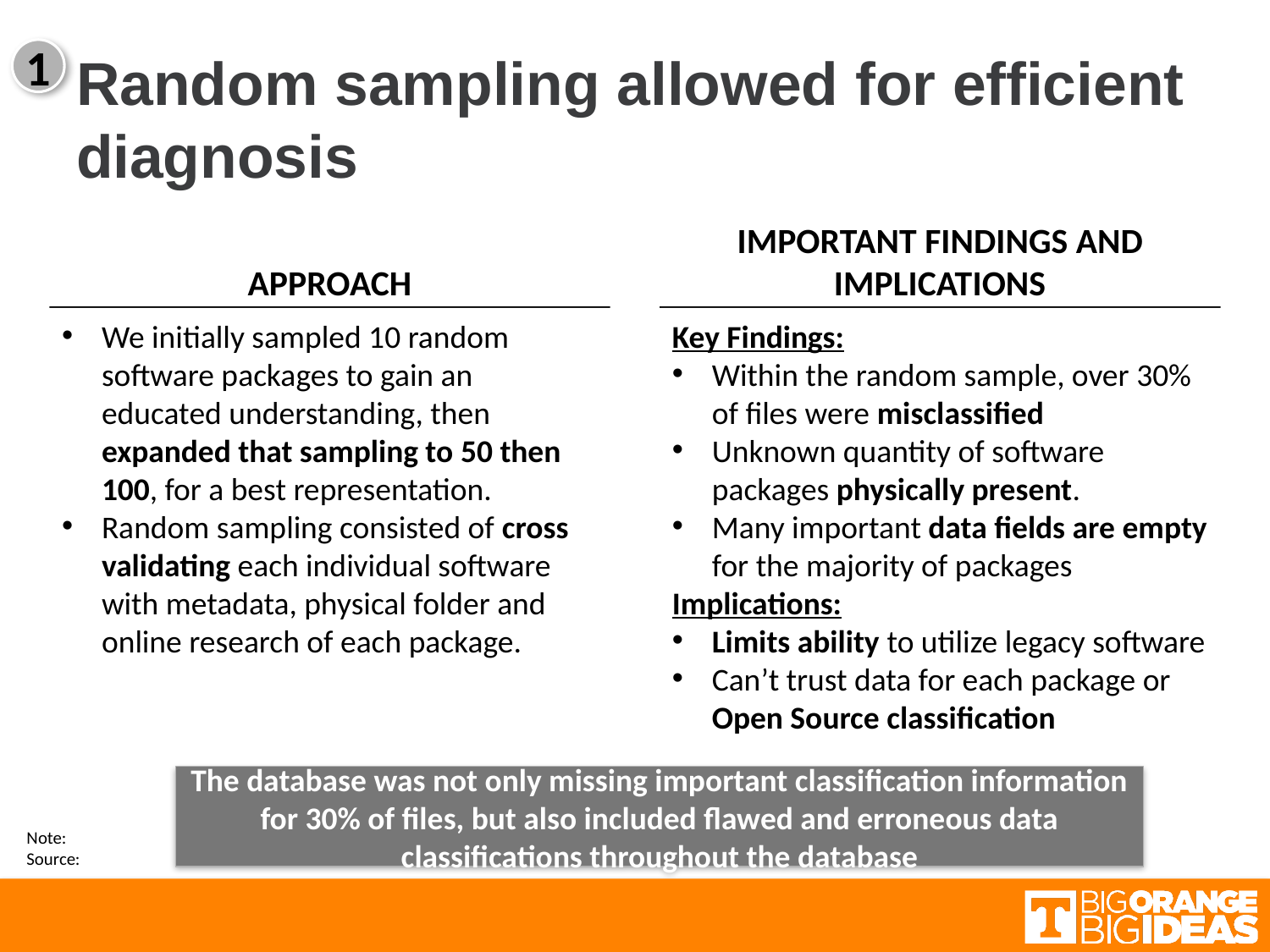

# Random sampling allowed for efficient diagnosis
1
Important findings and implications
Approach
We initially sampled 10 random software packages to gain an educated understanding, then expanded that sampling to 50 then 100, for a best representation.
Random sampling consisted of cross validating each individual software with metadata, physical folder and online research of each package.
Key Findings:
Within the random sample, over 30% of files were misclassified
Unknown quantity of software packages physically present.
Many important data fields are empty for the majority of packages
Implications:
Limits ability to utilize legacy software
Can’t trust data for each package or Open Source classification

The database was not only missing important classification information for 30% of files, but also included flawed and erroneous data classifications throughout the database
Note:
Source: